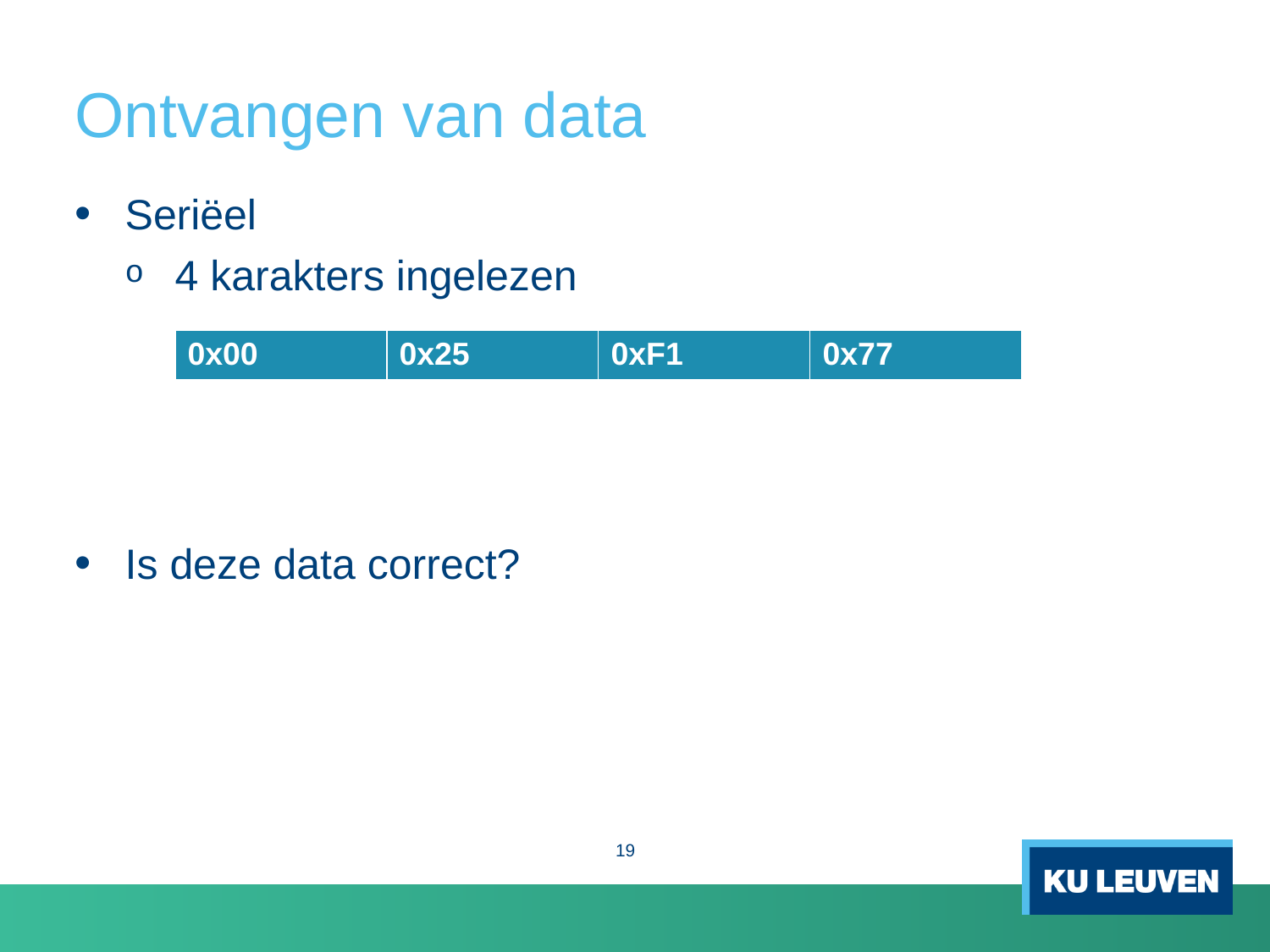

# Ontvangen van data
Seriëel
4 karakters ingelezen

Is deze data correct?

| 0x00 | 0x25 | 0xF1 | 0x77 |
| --- | --- | --- | --- |
19